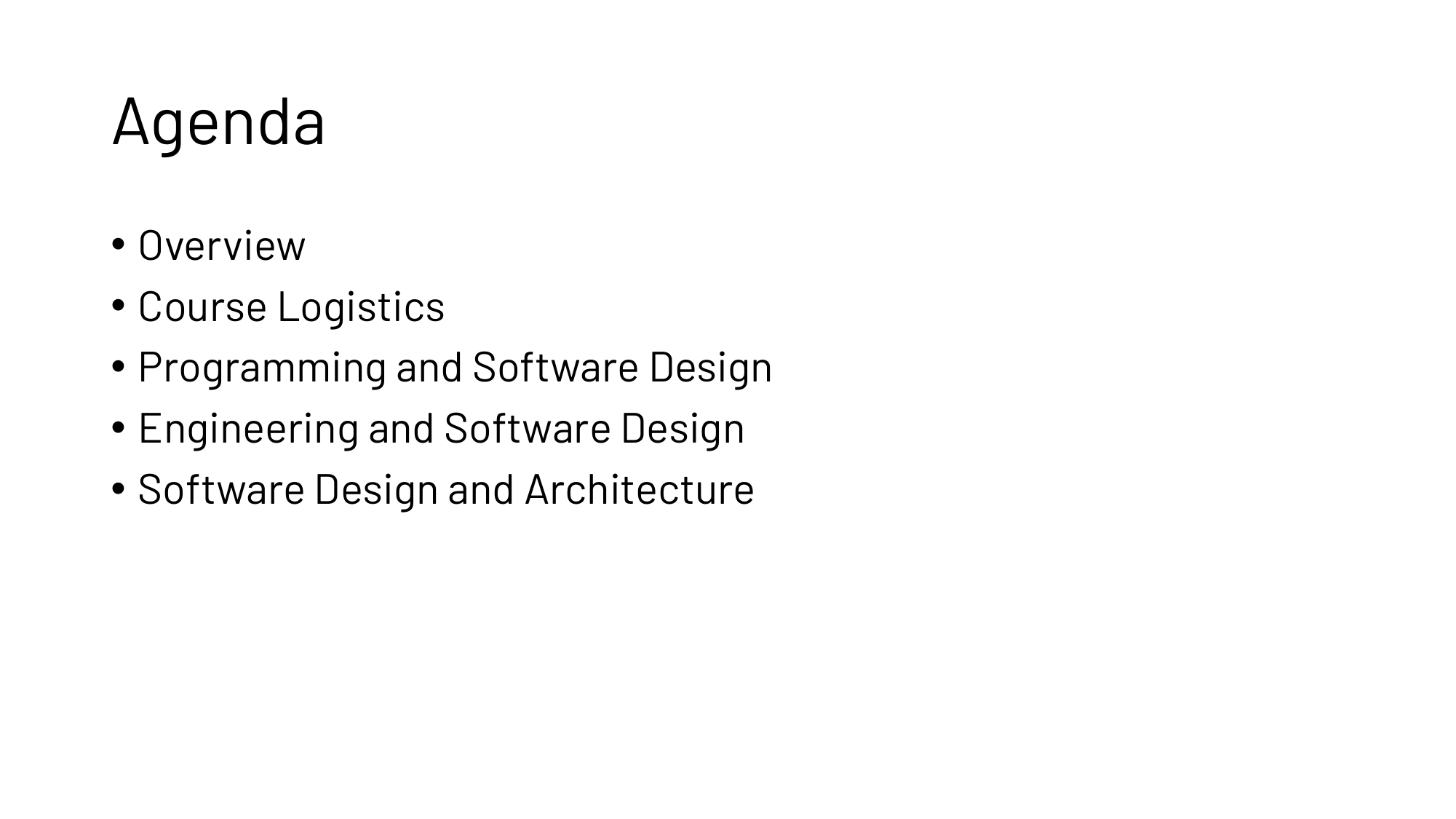

# Agenda
Overview
Course Logistics
Programming and Software Design
Engineering and Software Design
Software Design and Architecture